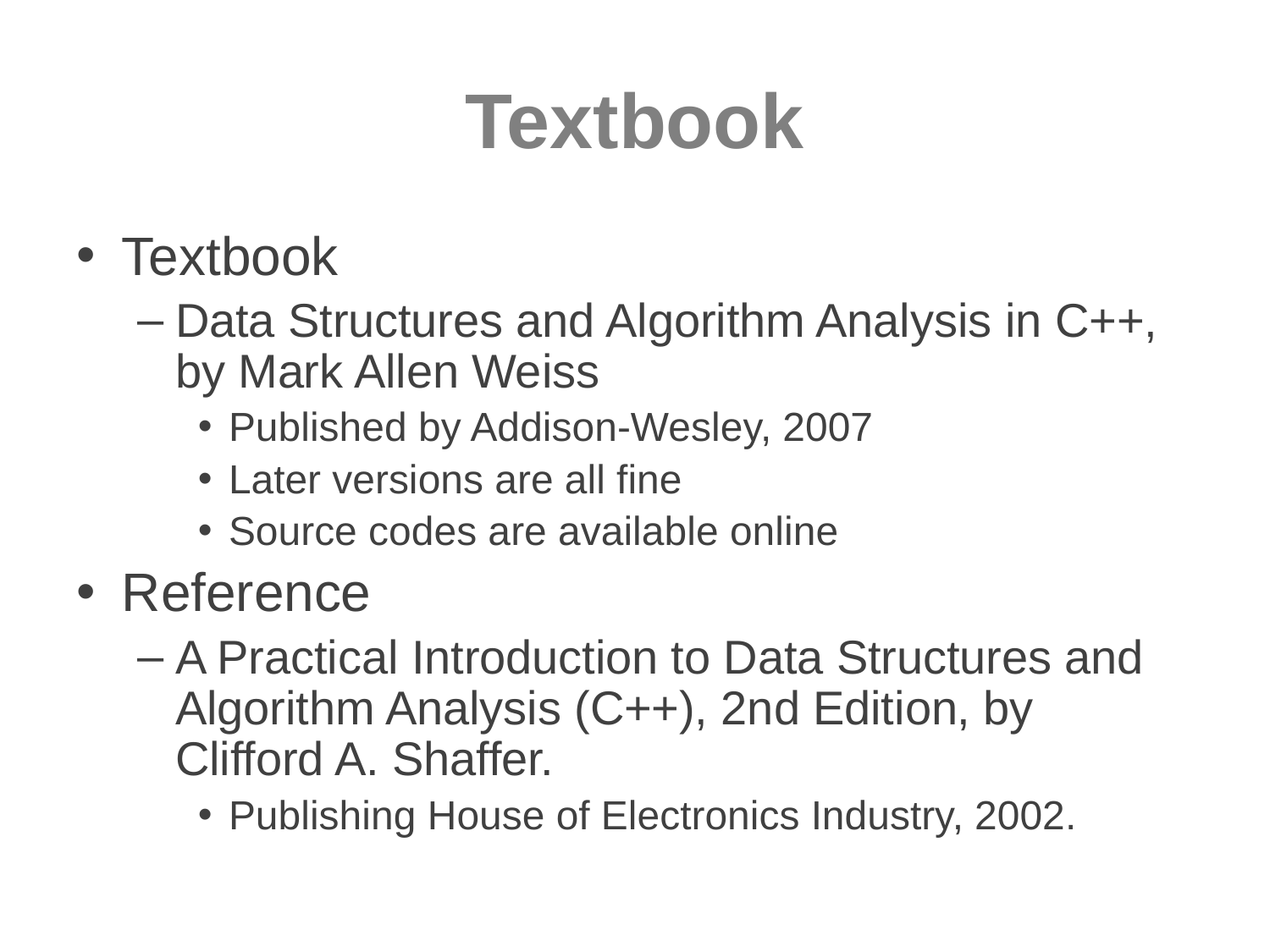

# Textbook
Textbook
Data Structures and Algorithm Analysis in C++, by Mark Allen Weiss
Published by Addison-Wesley, 2007
Later versions are all fine
Source codes are available online
Reference
A Practical Introduction to Data Structures and Algorithm Analysis (C++), 2nd Edition, by Clifford A. Shaffer.
Publishing House of Electronics Industry, 2002.